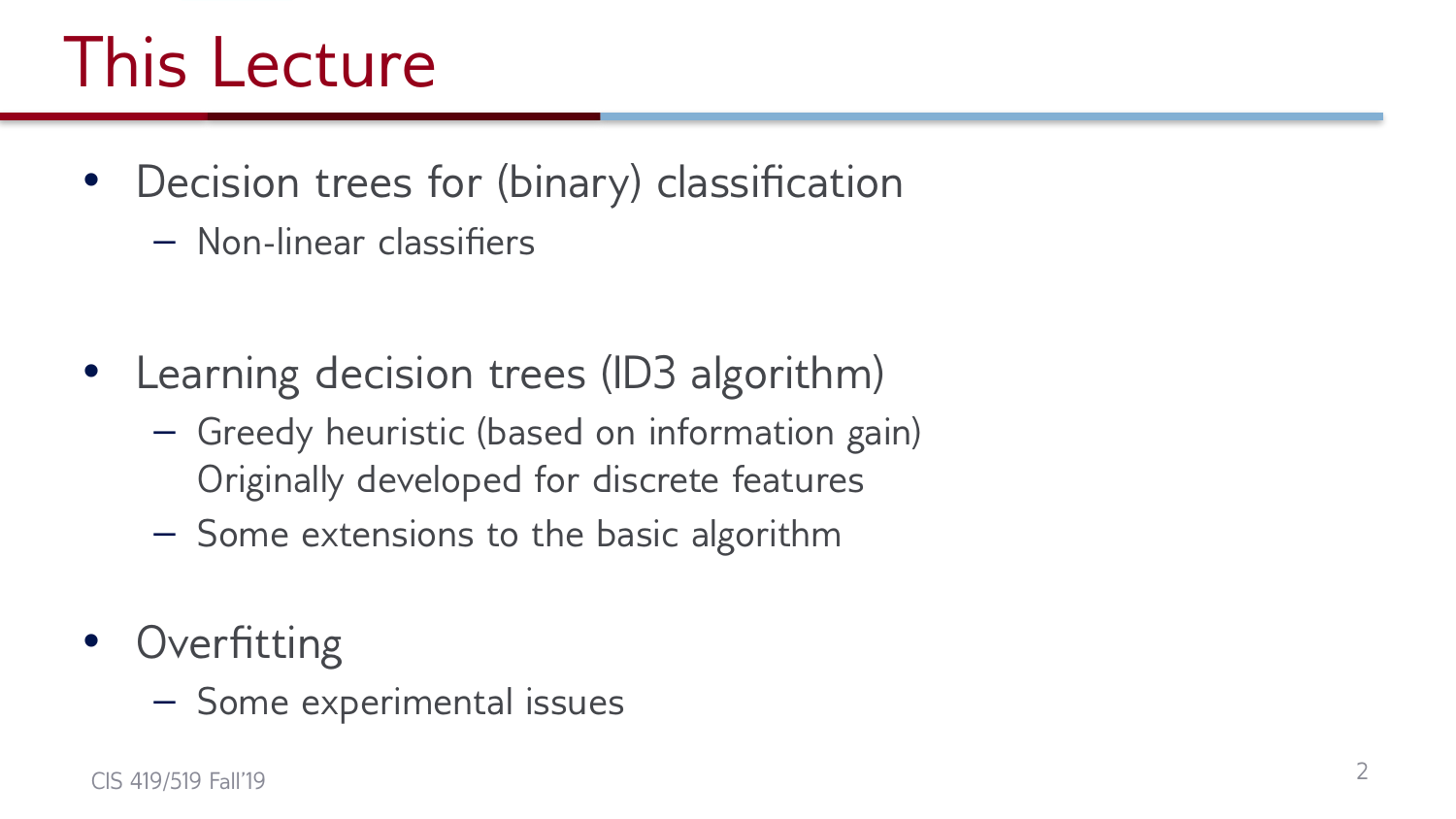

# This Lecture
Decision trees for (binary) classification
Non-linear classifiers

Learning decision trees (ID3 algorithm)
Greedy heuristic (based on information gain)
Originally developed for discrete features
Some extensions to the basic algorithm
Overfitting
Some experimental issues
2